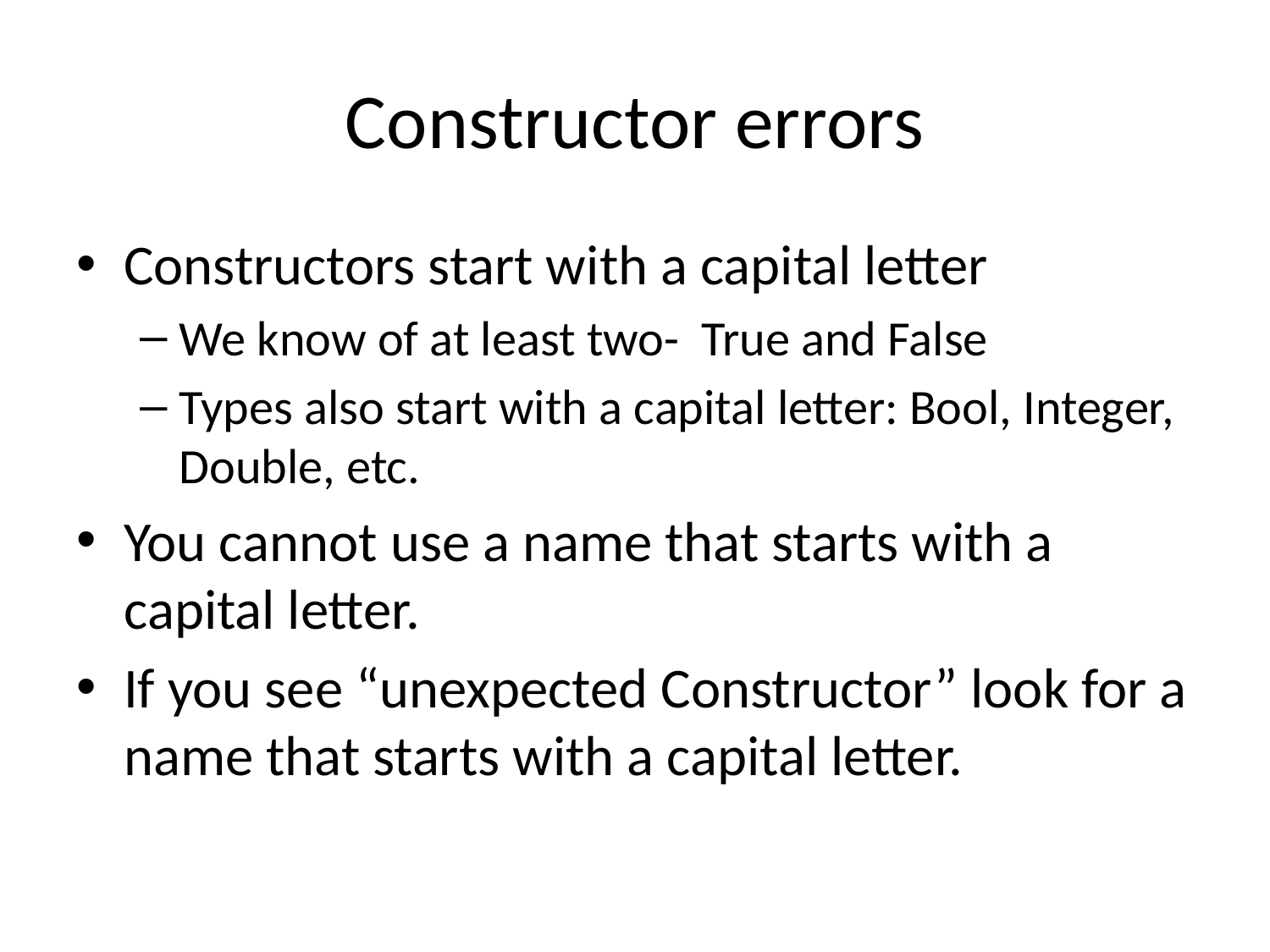

# Constructor errors
Constructors start with a capital letter
We know of at least two-  True and False
Types also start with a capital letter: Bool, Integer, Double, etc.
You cannot use a name that starts with a capital letter.
If you see “unexpected Constructor” look for a name that starts with a capital letter.